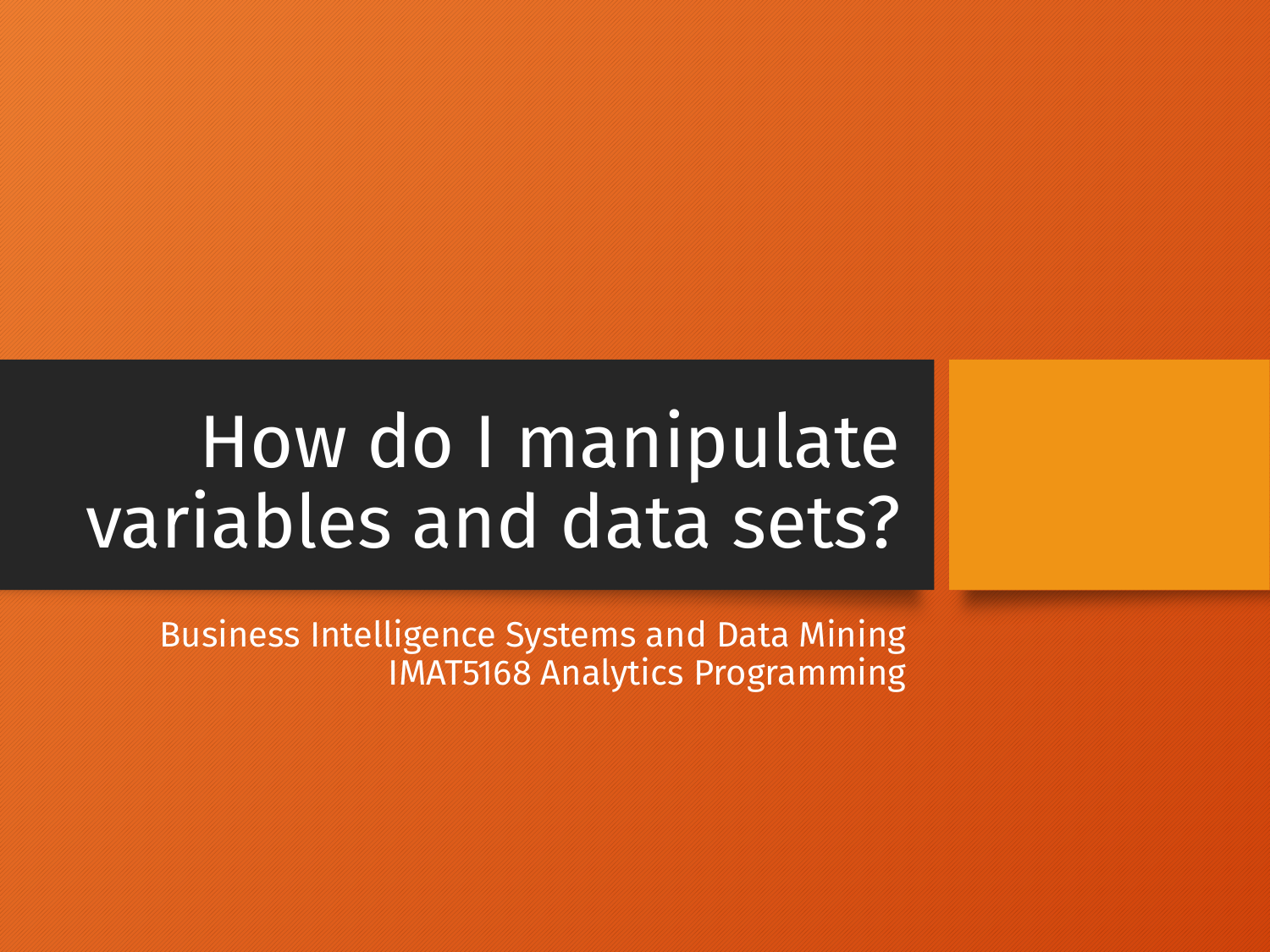

# How do I manipulate variables and data sets?
Business Intelligence Systems and Data Mining
IMAT5168 Analytics Programming